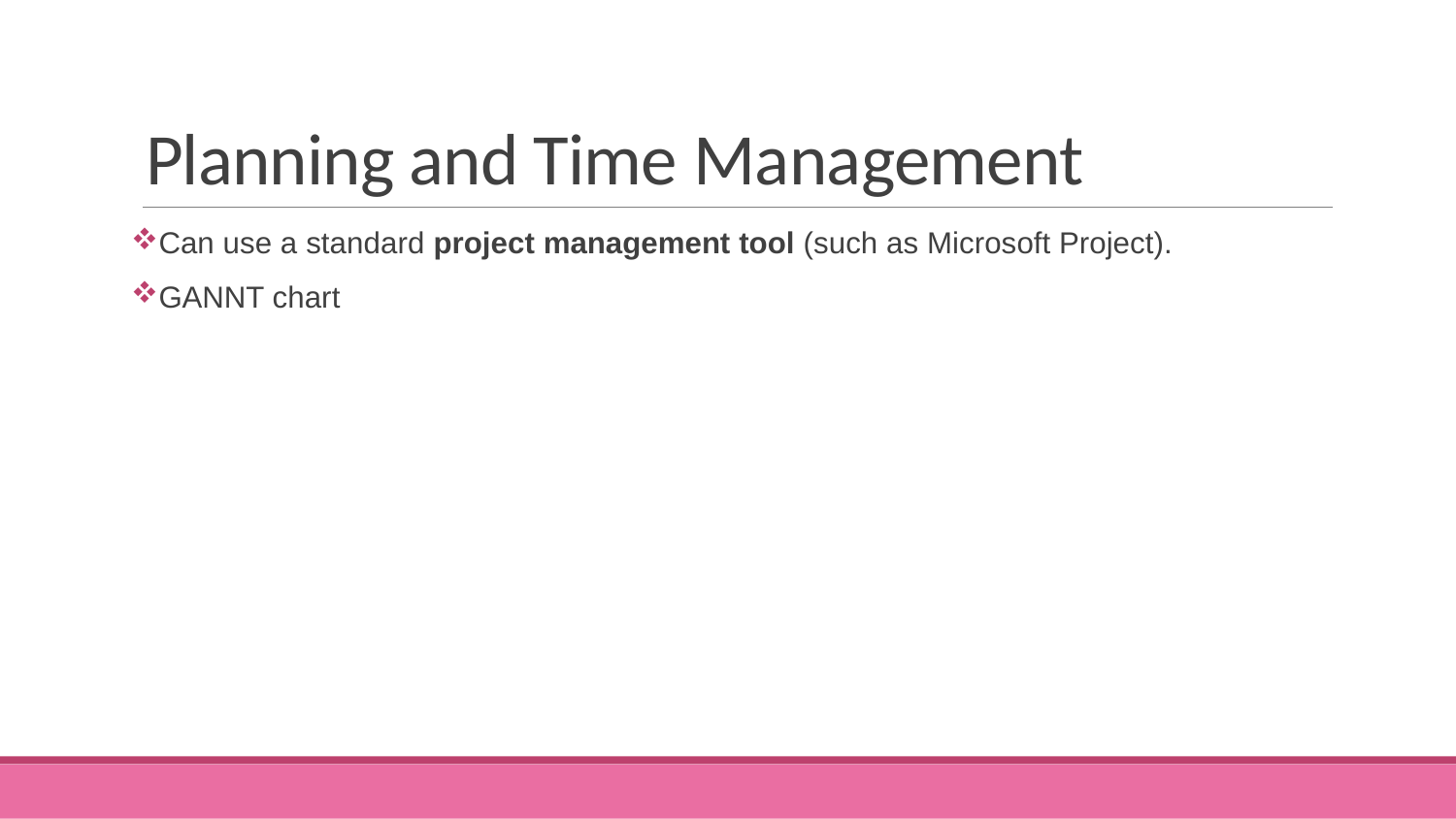

# Planning and Time Management
Can use a standard project management tool (such as Microsoft Project).
GANNT chart